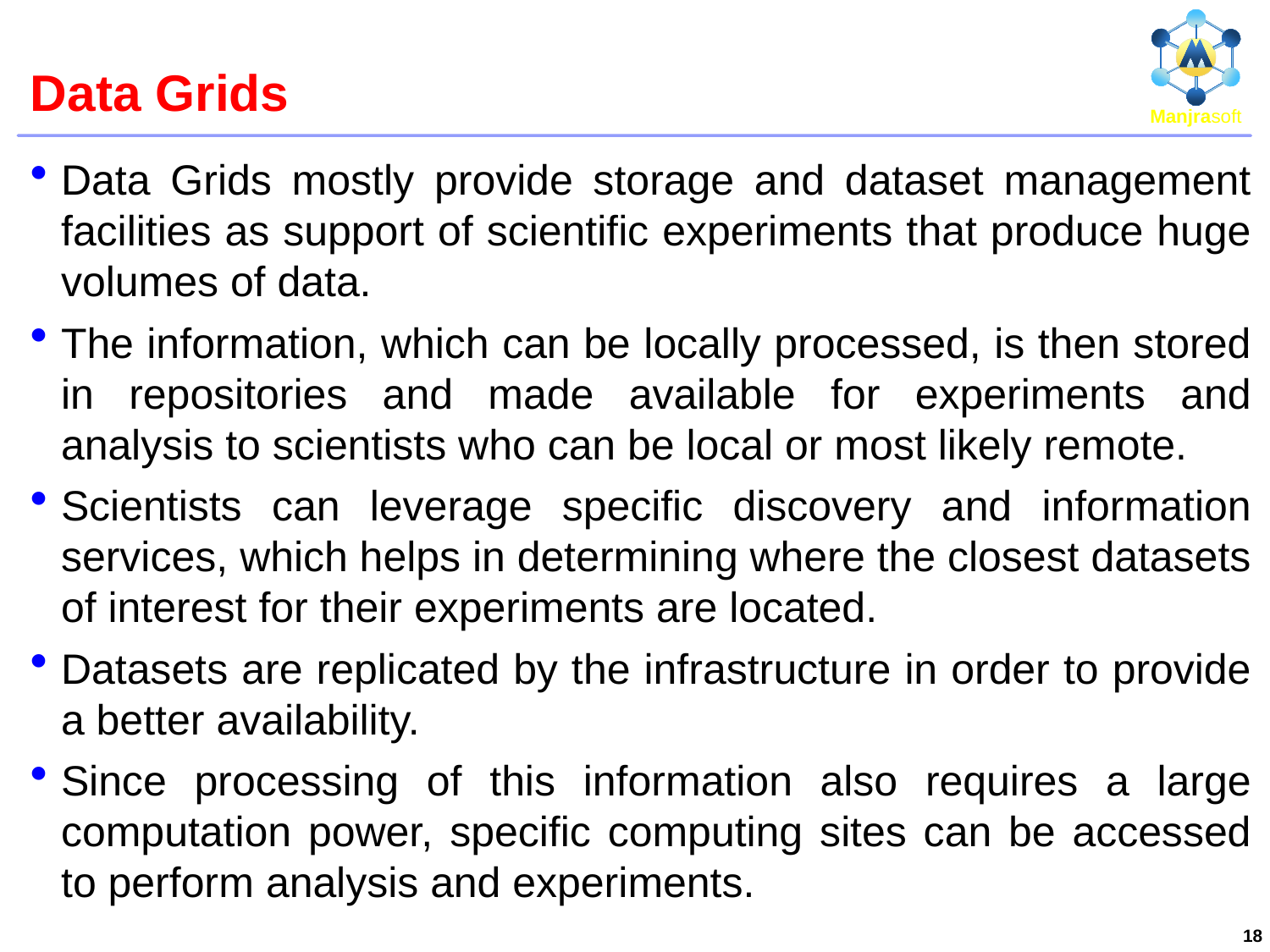

# Data Grids
Data Grids mostly provide storage and dataset management facilities as support of scientific experiments that produce huge volumes of data.
The information, which can be locally processed, is then stored in repositories and made available for experiments and analysis to scientists who can be local or most likely remote.
Scientists can leverage specific discovery and information services, which helps in determining where the closest datasets of interest for their experiments are located.
Datasets are replicated by the infrastructure in order to provide a better availability.
Since processing of this information also requires a large computation power, specific computing sites can be accessed to perform analysis and experiments.
18